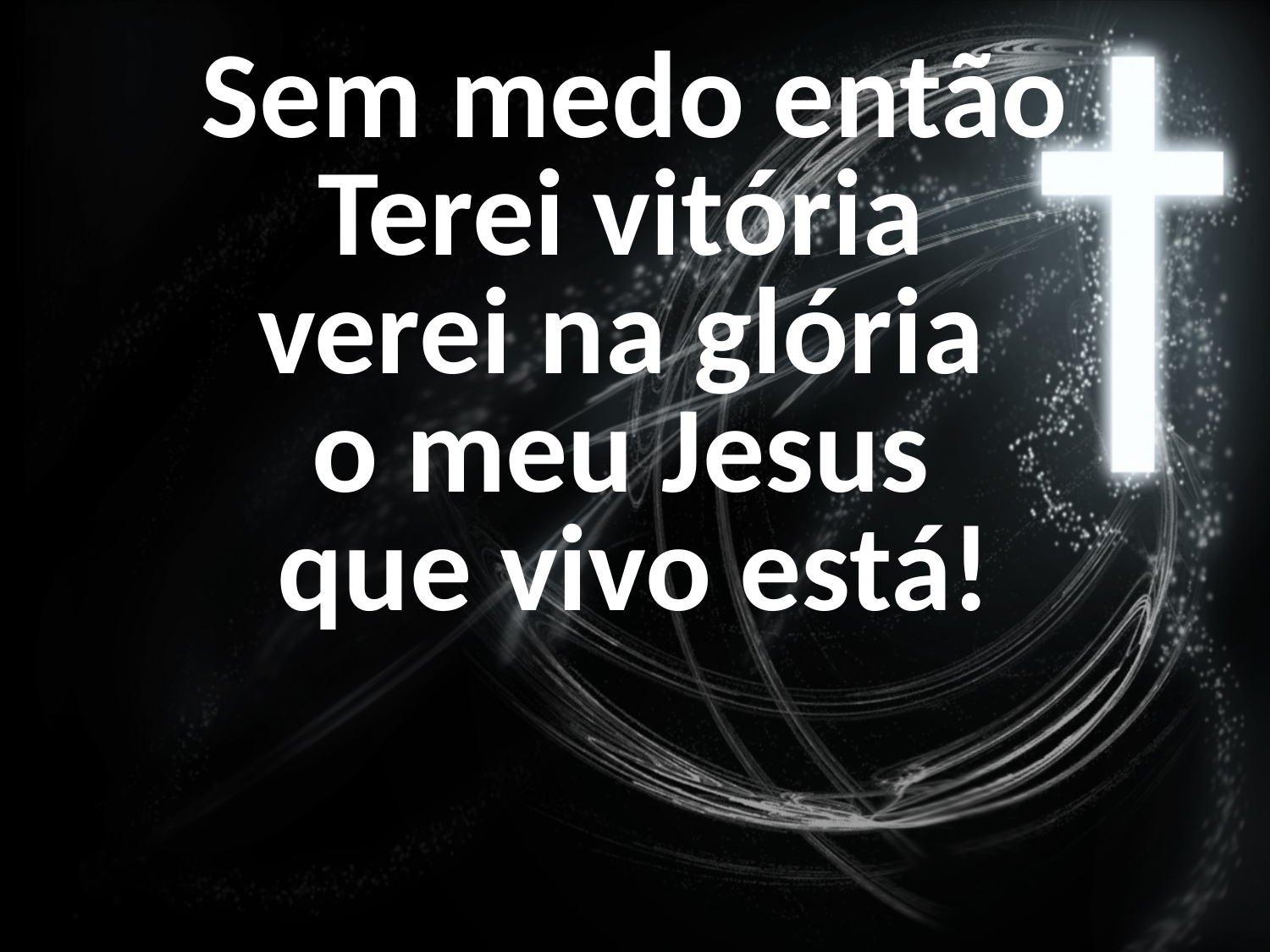

Sem medo então
Terei vitória
verei na glória
o meu Jesus
que vivo está!